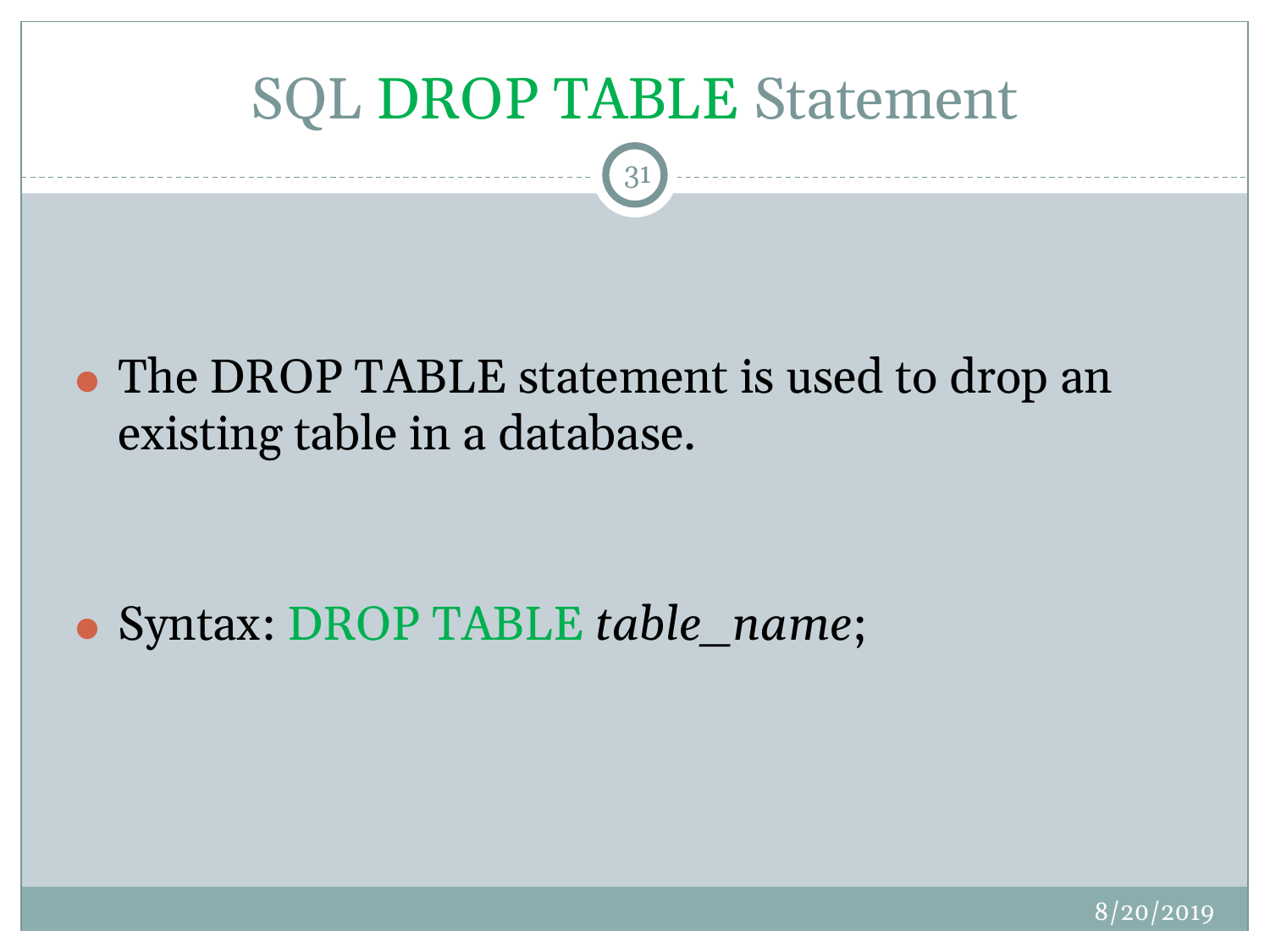

# SQL DROP TABLE Statement
31

The DROP TABLE statement is used to drop an existing table in a database.

Syntax: DROP TABLE table_name;
8/20/2019